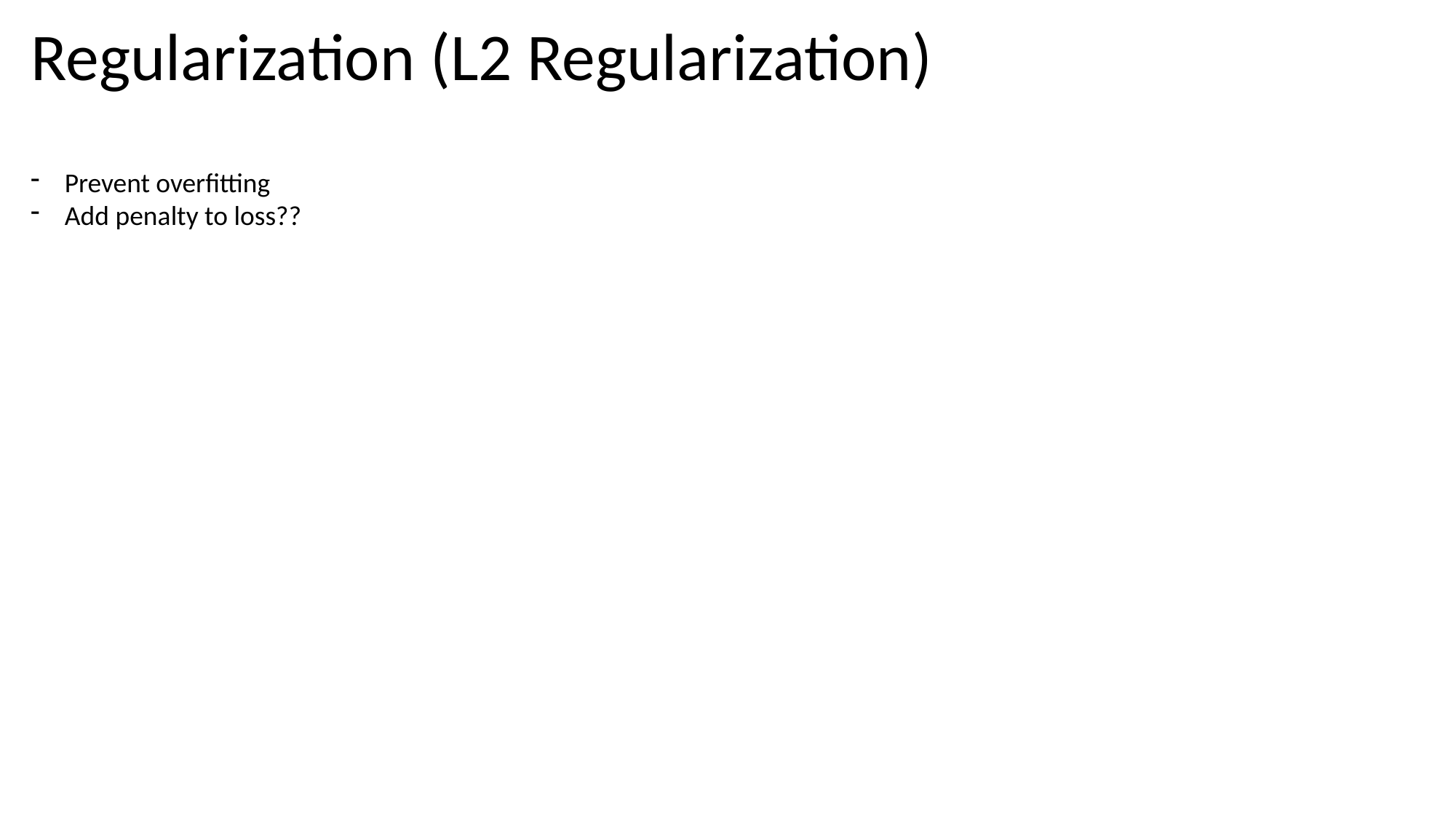

# Regularization (L2 Regularization)
Prevent overfitting
Add penalty to loss??